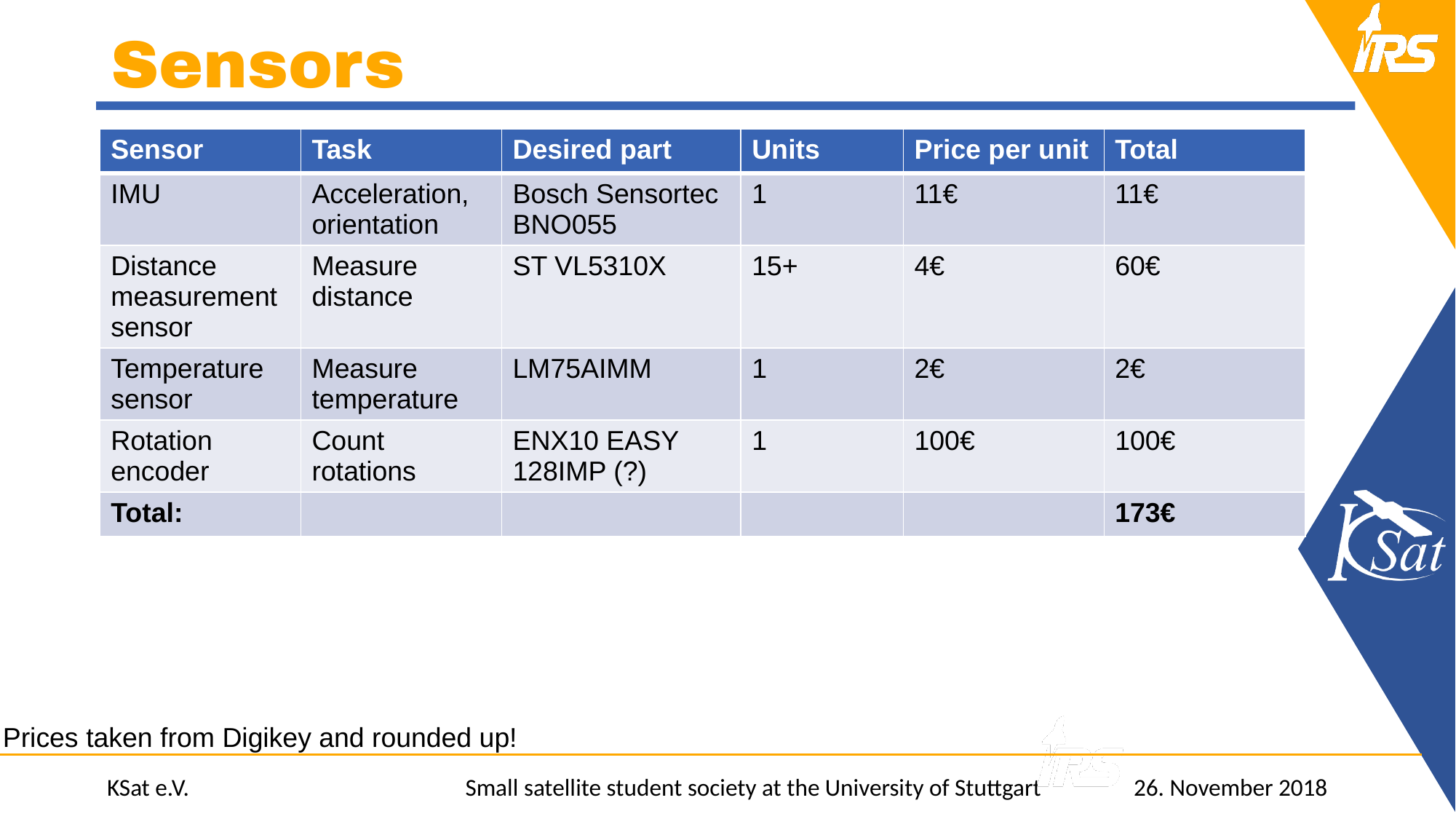

# Sensors
| Sensor | Task | Desired part | Units | Price per unit | Total |
| --- | --- | --- | --- | --- | --- |
| IMU | Acceleration, orientation | Bosch Sensortec BNO055 | 1 | 11€ | 11€ |
| Distance measurement sensor | Measure distance | ST VL5310X | 15+ | 4€ | 60€ |
| Temperature sensor | Measure temperature | LM75AIMM | 1 | 2€ | 2€ |
| Rotation encoder | Count rotations | ENX10 EASY 128IMP (?) | 1 | 100€ | 100€ |
| Total: |  |  |  |  | 173€ |
Prices taken from Digikey and rounded up!